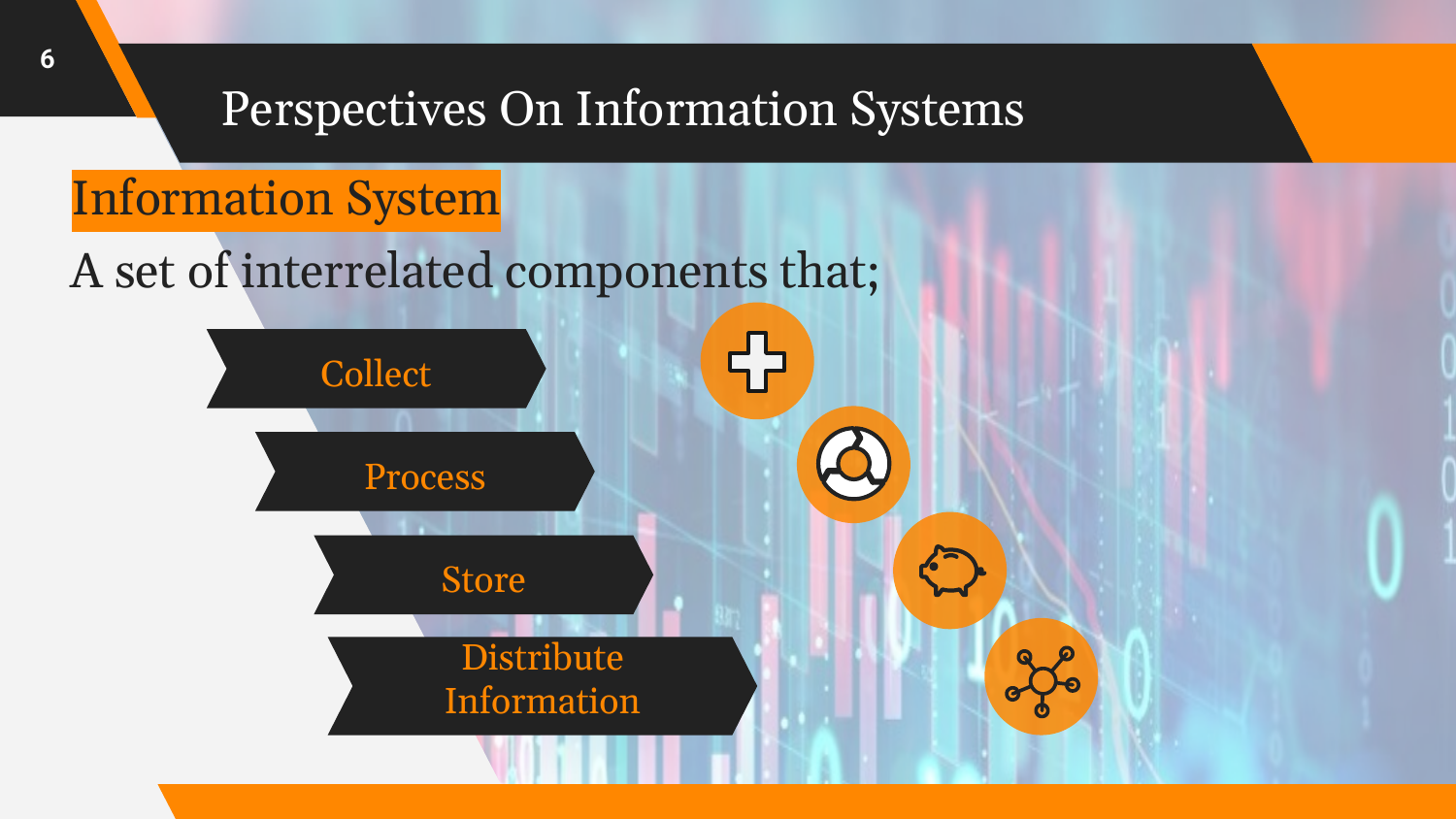

6
#
Perspectives On Information Systems
Information System

A set of interrelated components that;

Collect

Process

Store

Distribute Information